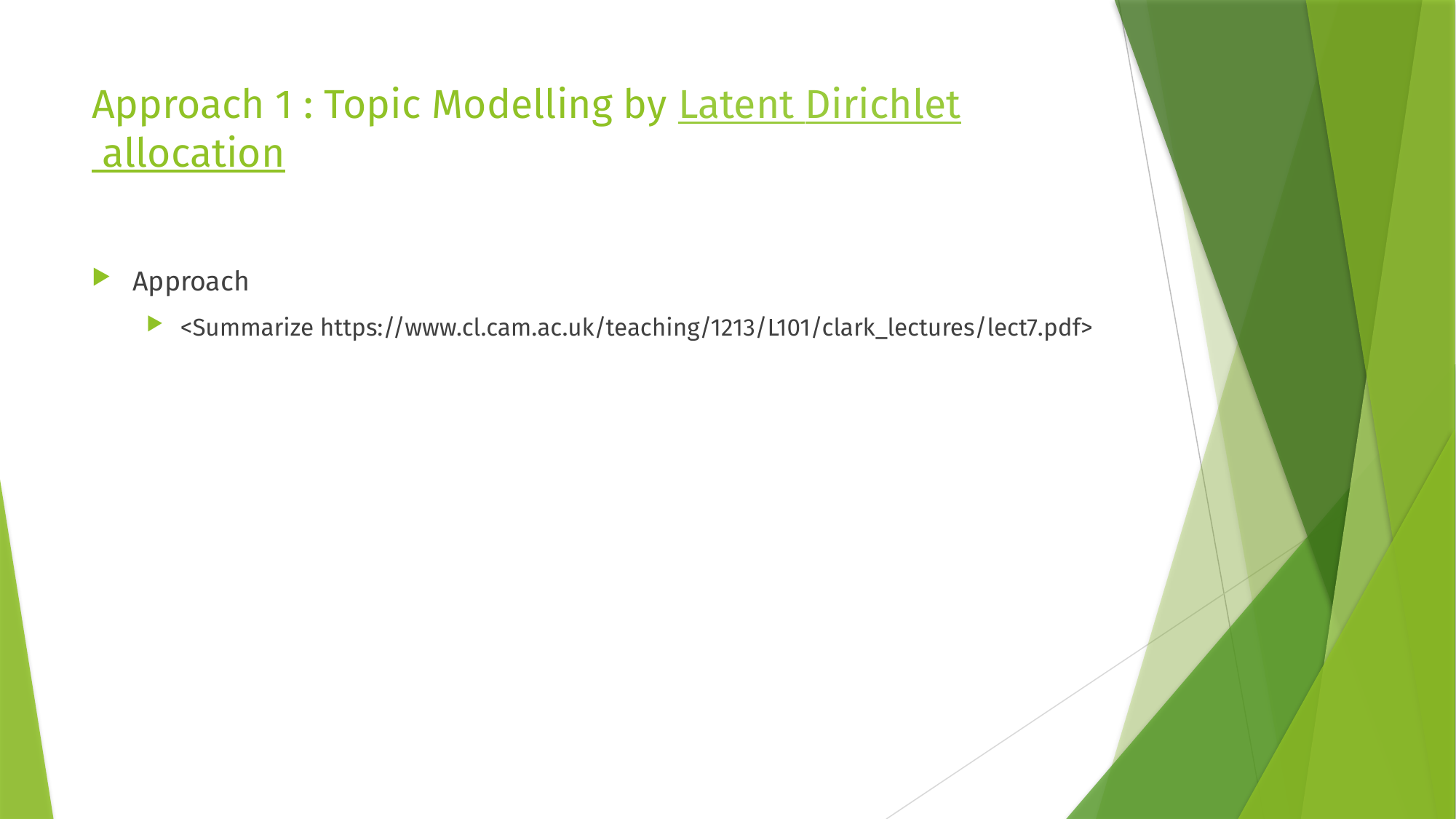

# Approach 1 : Topic Modelling by Latent Dirichlet allocation
Approach
<Summarize https://www.cl.cam.ac.uk/teaching/1213/L101/clark_lectures/lect7.pdf>